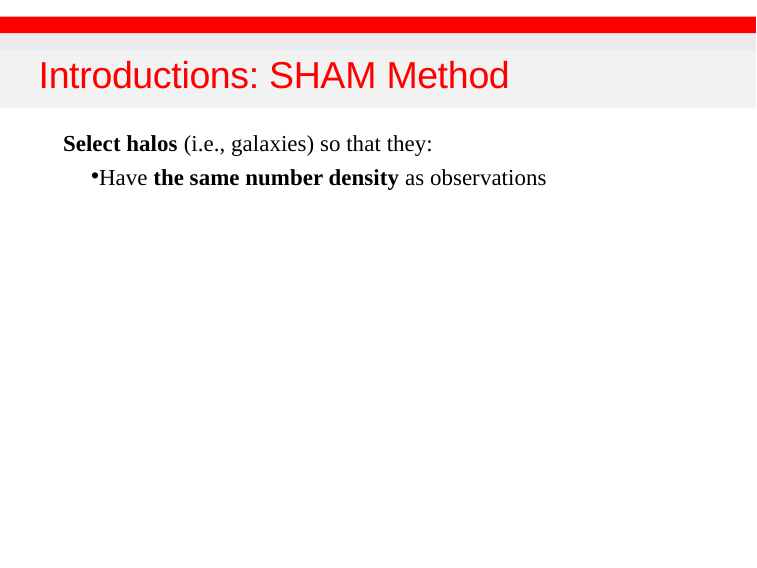

# Introductions: SHAM Method

Select halos (i.e., galaxies) so that they:
Have the same number density as observations

11